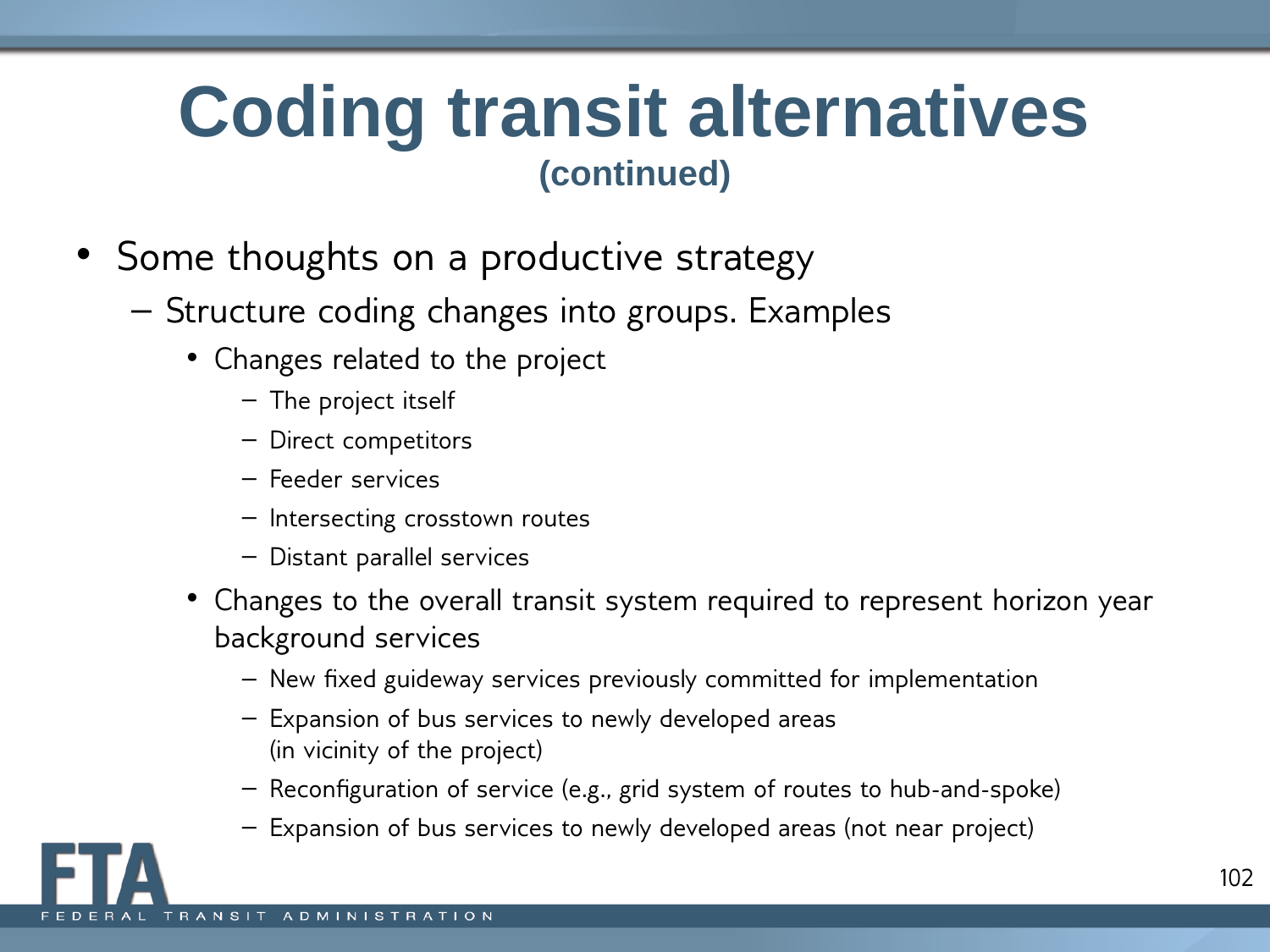

# Coding transit alternatives (continued)
Some thoughts on a productive strategy
Structure coding changes into groups. Examples
Changes related to the project
The project itself
Direct competitors
Feeder services
Intersecting crosstown routes
Distant parallel services
Changes to the overall transit system required to represent horizon year background services
New fixed guideway services previously committed for implementation
Expansion of bus services to newly developed areas
(in vicinity of the project)
Reconfiguration of service (e.g., grid system of routes to hub-and-spoke)
Expansion of bus services to newly developed areas (not near project)